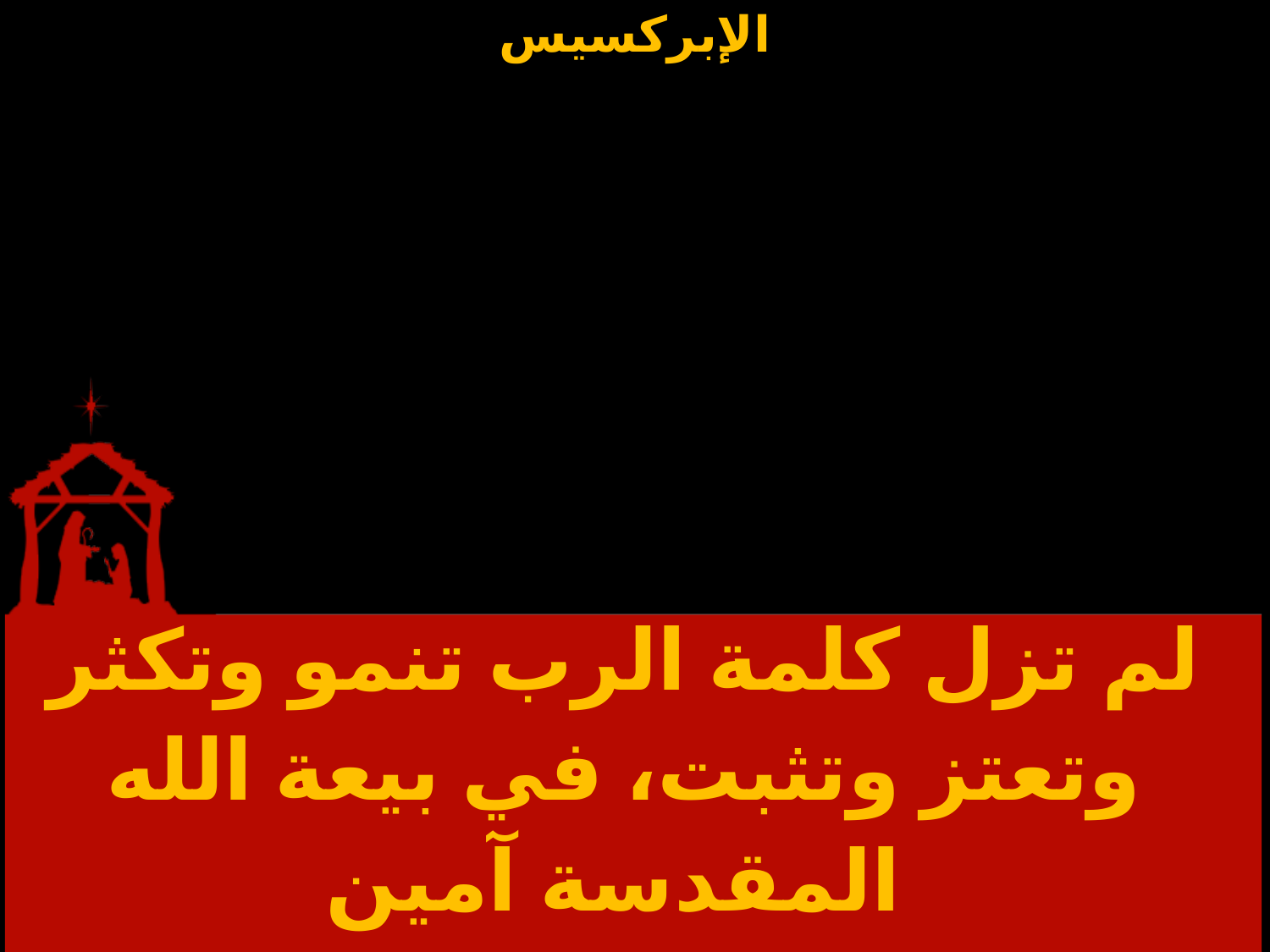

| لم تزل كلمة الرب تنمو وتكثر وتعتز وتثبت، في بيعة الله المقدسة آمين |
| --- |